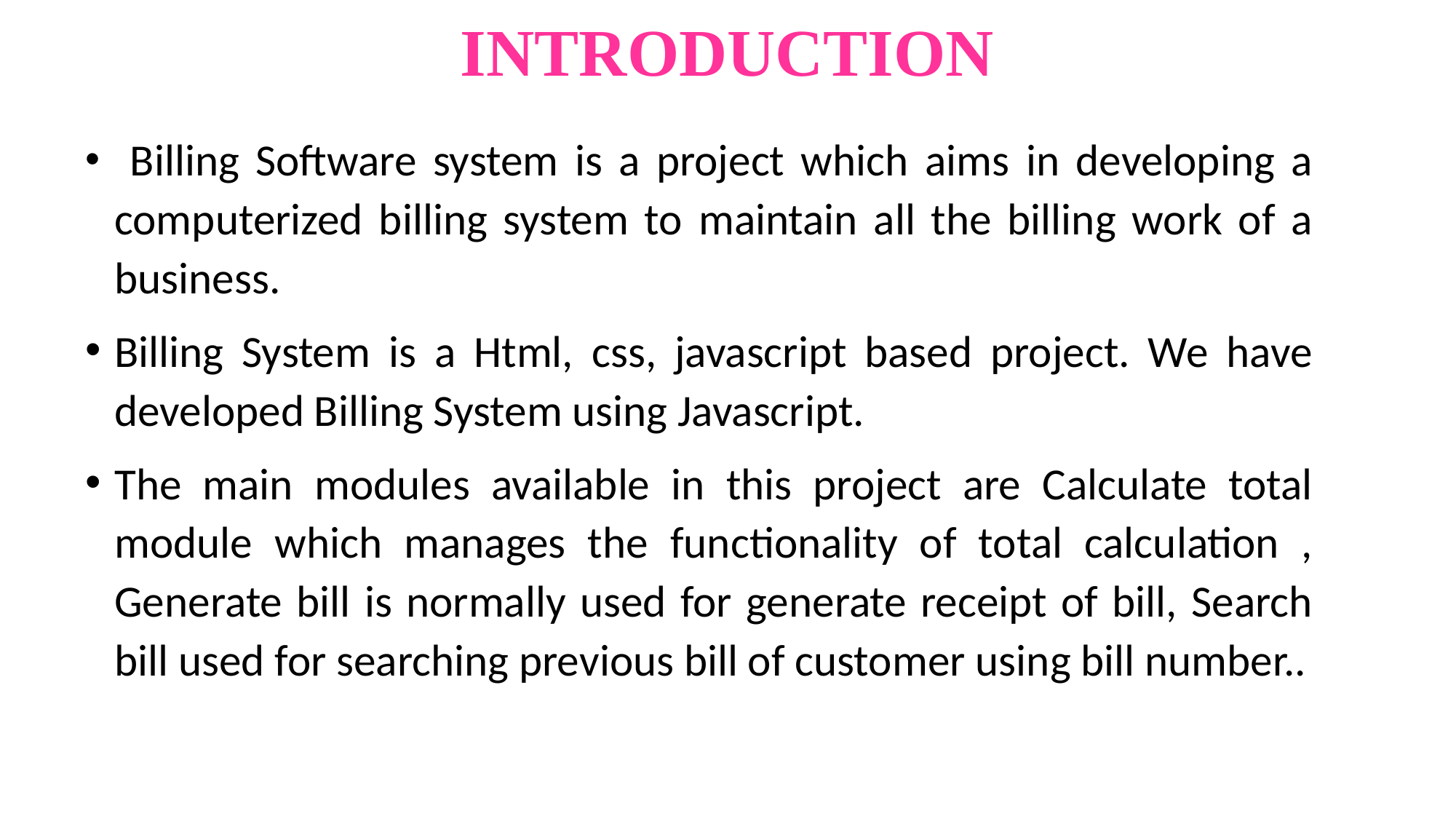

# INTRODUCTION
 Billing Software system is a project which aims in developing a computerized billing system to maintain all the billing work of a business.
Billing System is a Html, css, javascript based project. We have developed Billing System using Javascript.
The main modules available in this project are Calculate total module which manages the functionality of total calculation , Generate bill is normally used for generate receipt of bill, Search bill used for searching previous bill of customer using bill number..